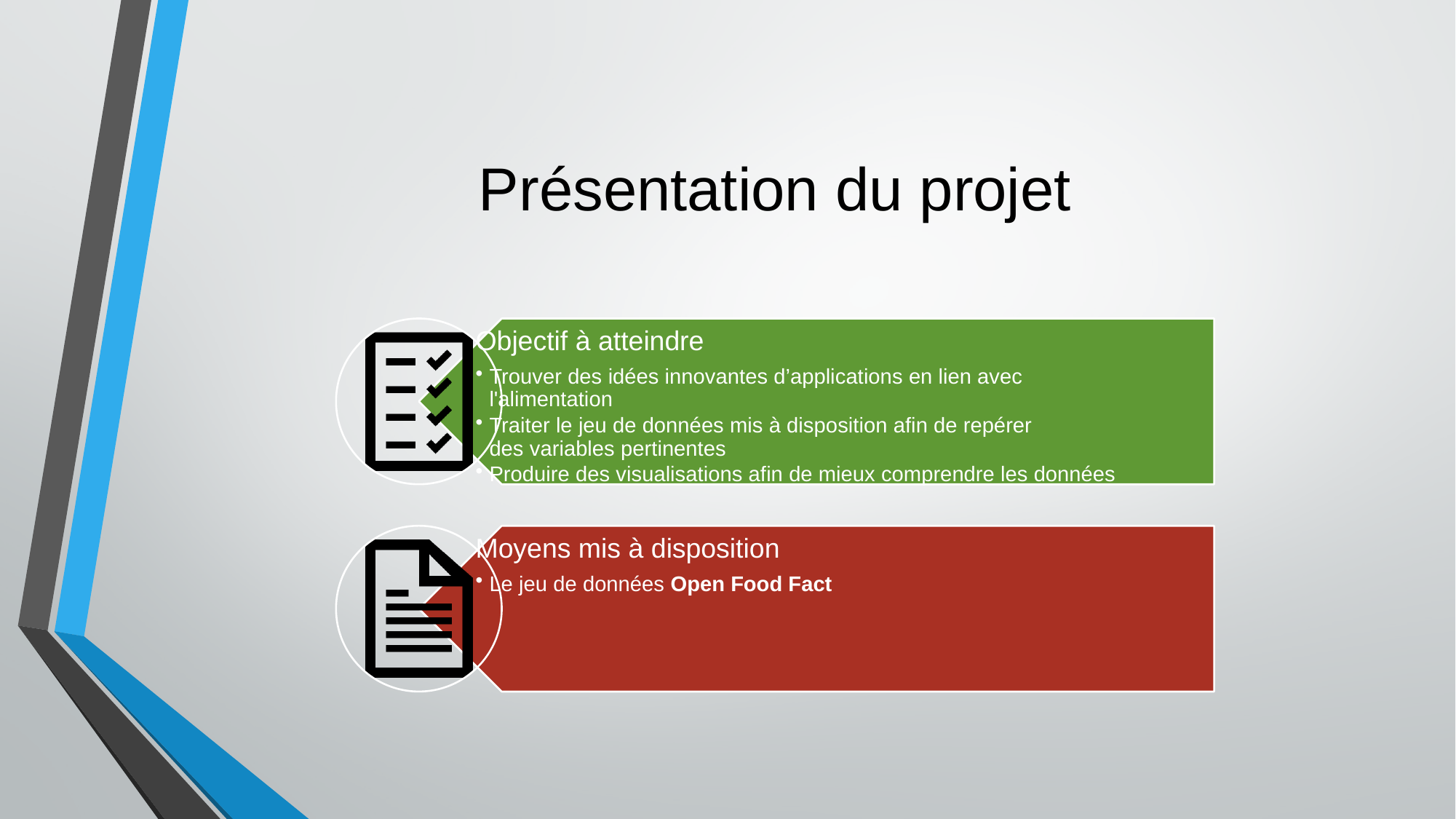

# Présentation du projet
Objectif à atteindre
Trouver des idées innovantes d’applications en lien avec l'alimentation
Traiter le jeu de données mis à disposition afin de repérer
des variables pertinentes
Produire des visualisations afin de mieux comprendre les données
Moyens mis à disposition
Le jeu de données Open Food Fact